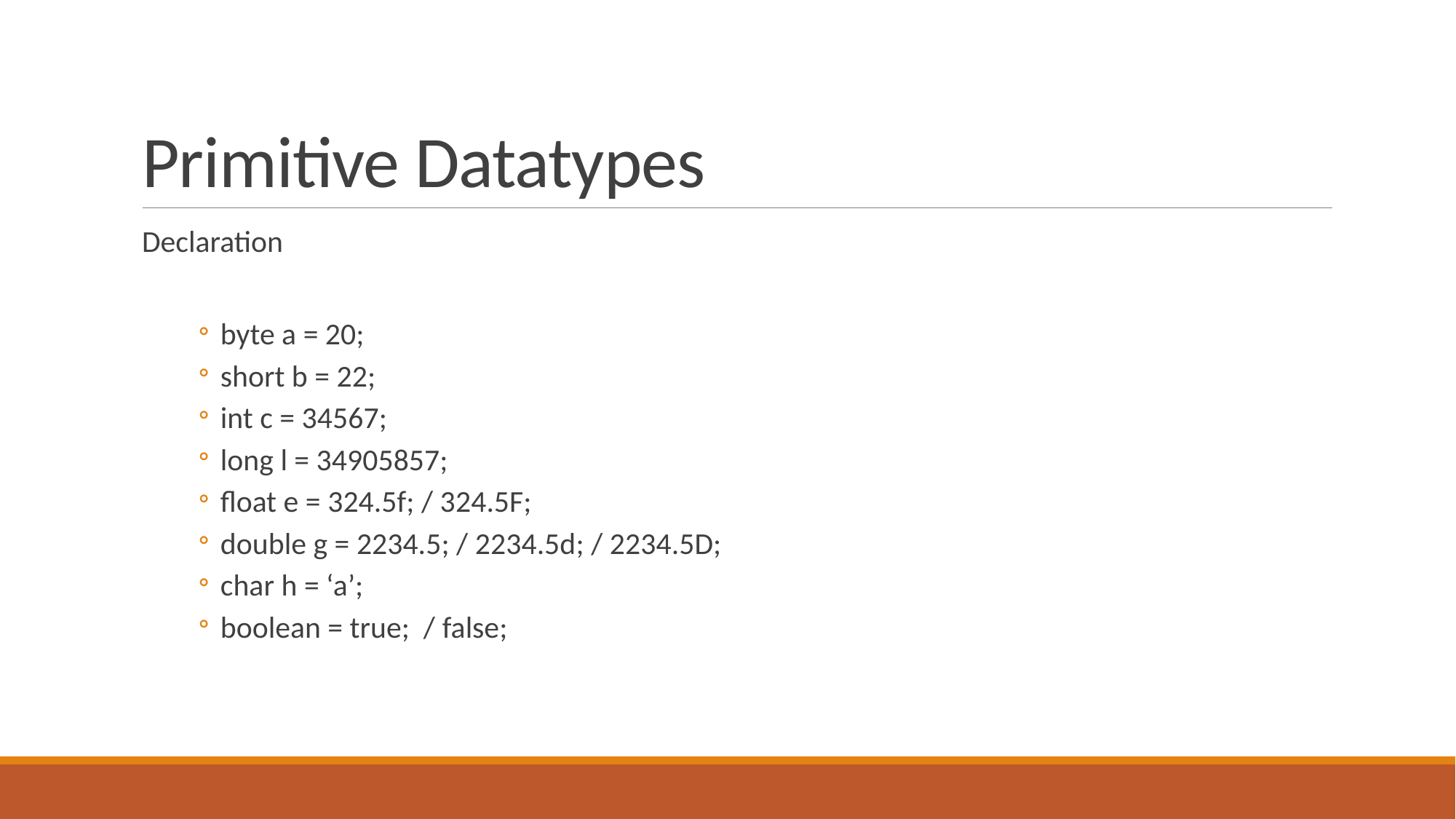

# Primitive Datatypes
Declaration

byte a = 20;
short b = 22;
int c = 34567;
long l = 34905857;
float e = 324.5f; / 324.5F;
double g = 2234.5; / 2234.5d; / 2234.5D;
char h = ‘a’;
boolean = true;  / false;